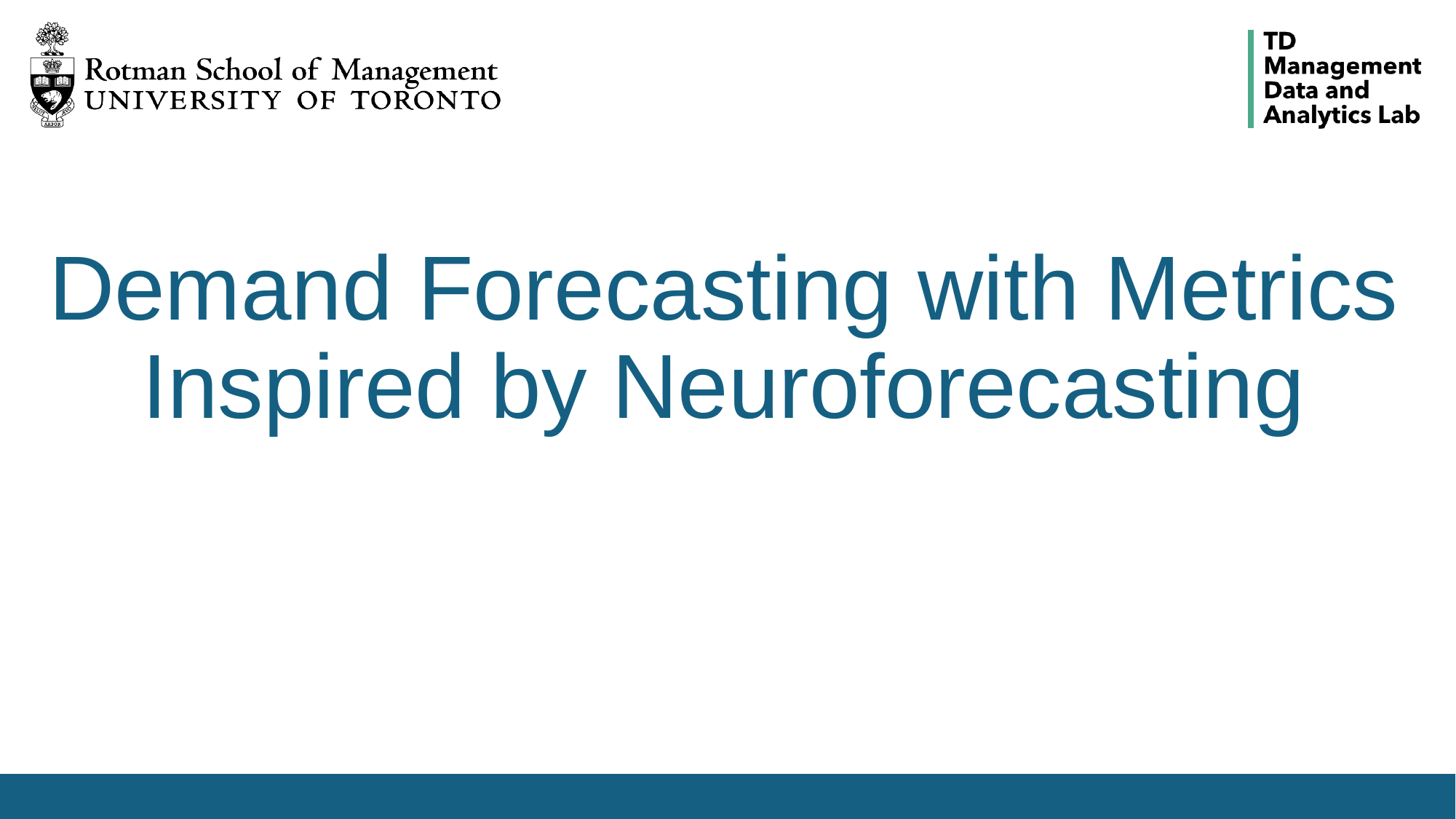

# Demand Forecasting with Metrics Inspired by Neuroforecasting